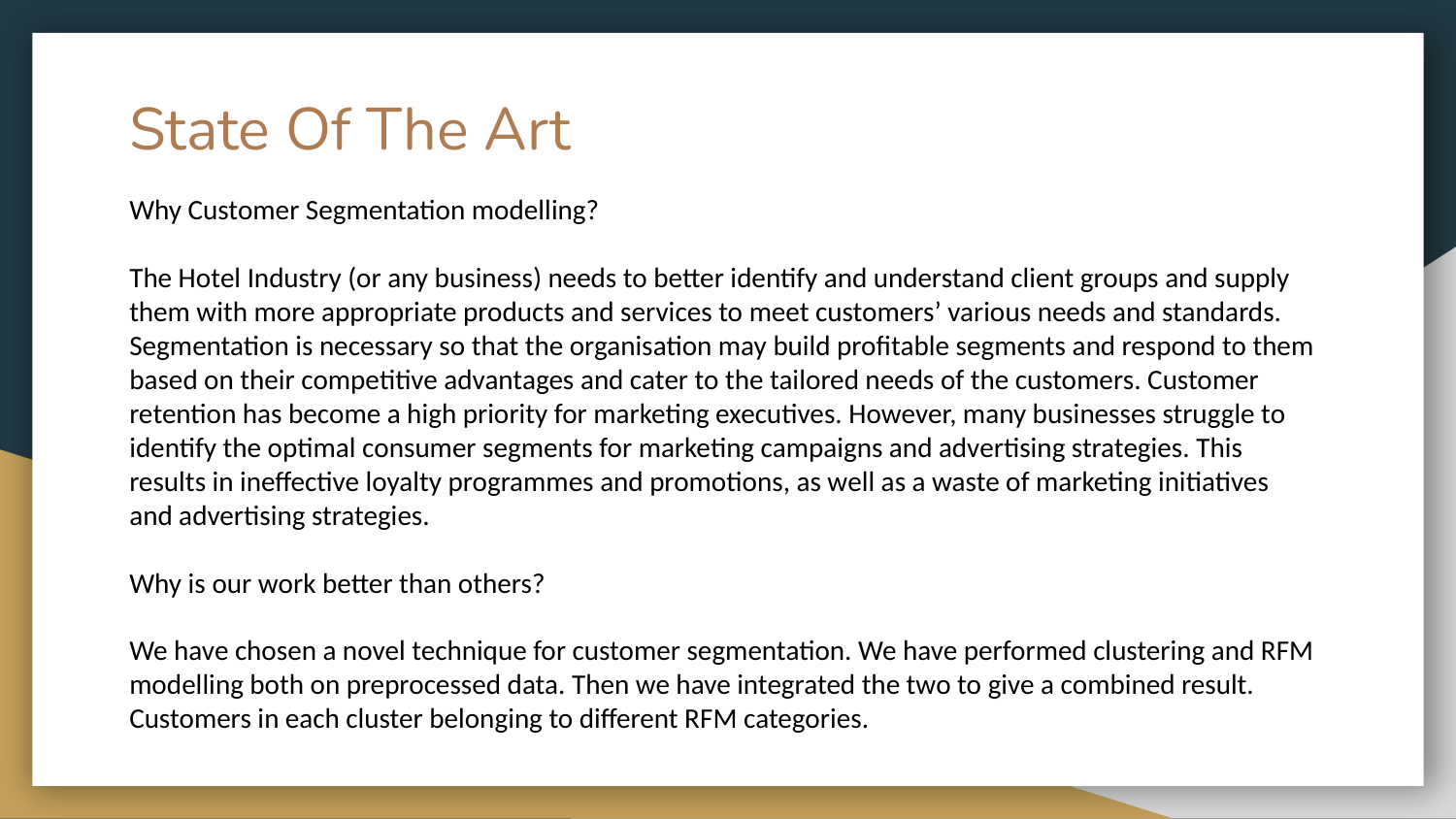

# State Of The Art
Why Customer Segmentation modelling?

The Hotel Industry (or any business) needs to better identify and understand client groups and supply them with more appropriate products and services to meet customers’ various needs and standards.
Segmentation is necessary so that the organisation may build profitable segments and respond to them based on their competitive advantages and cater to the tailored needs of the customers. Customer retention has become a high priority for marketing executives. However, many businesses struggle to identify the optimal consumer segments for marketing campaigns and advertising strategies. This results in ineffective loyalty programmes and promotions, as well as a waste of marketing initiatives and advertising strategies.

Why is our work better than others?

We have chosen a novel technique for customer segmentation. We have performed clustering and RFM modelling both on preprocessed data. Then we have integrated the two to give a combined result. Customers in each cluster belonging to different RFM categories.